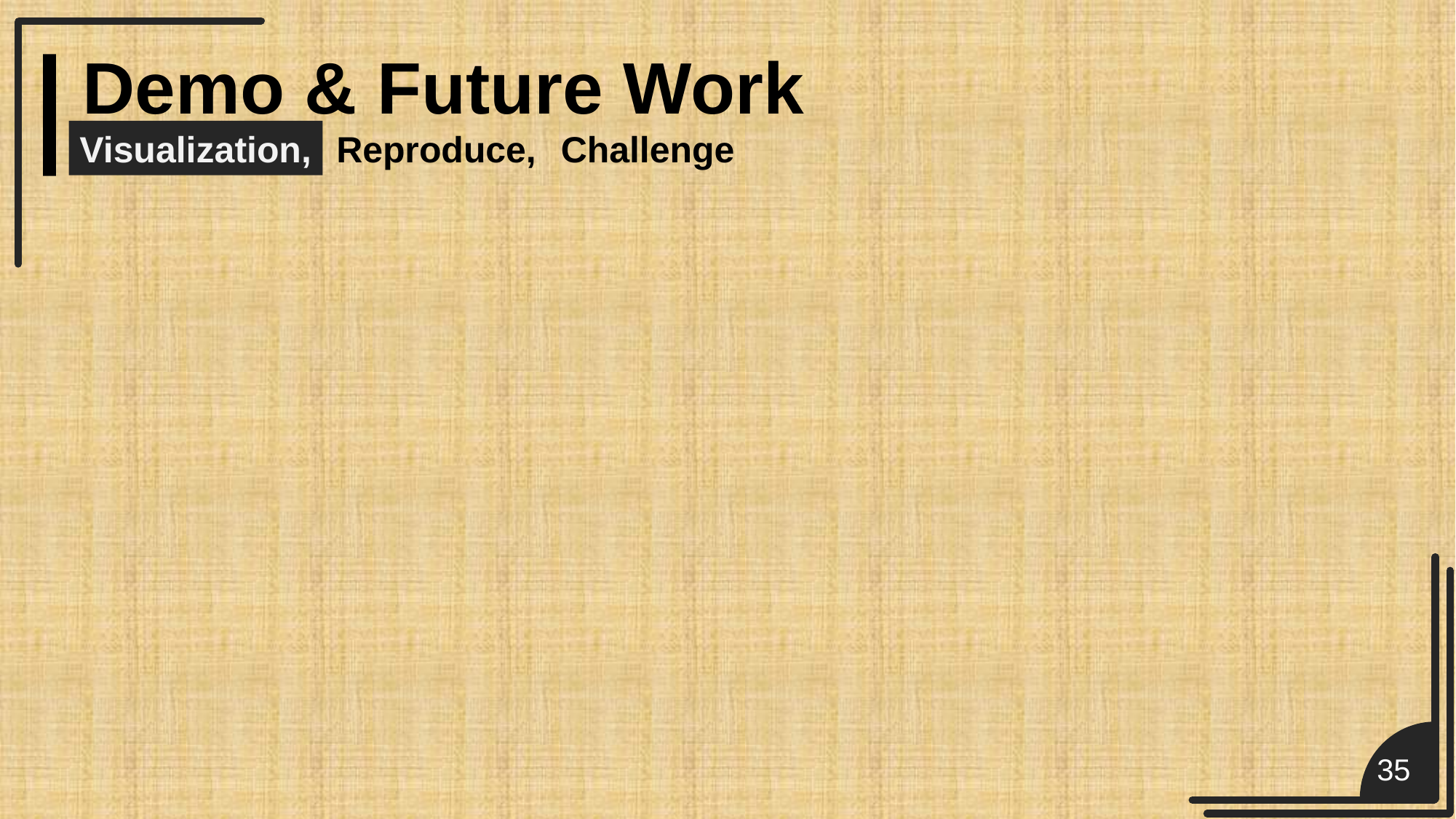

Demo & Future Work

Visualization,
Reproduce,
Challenge
35